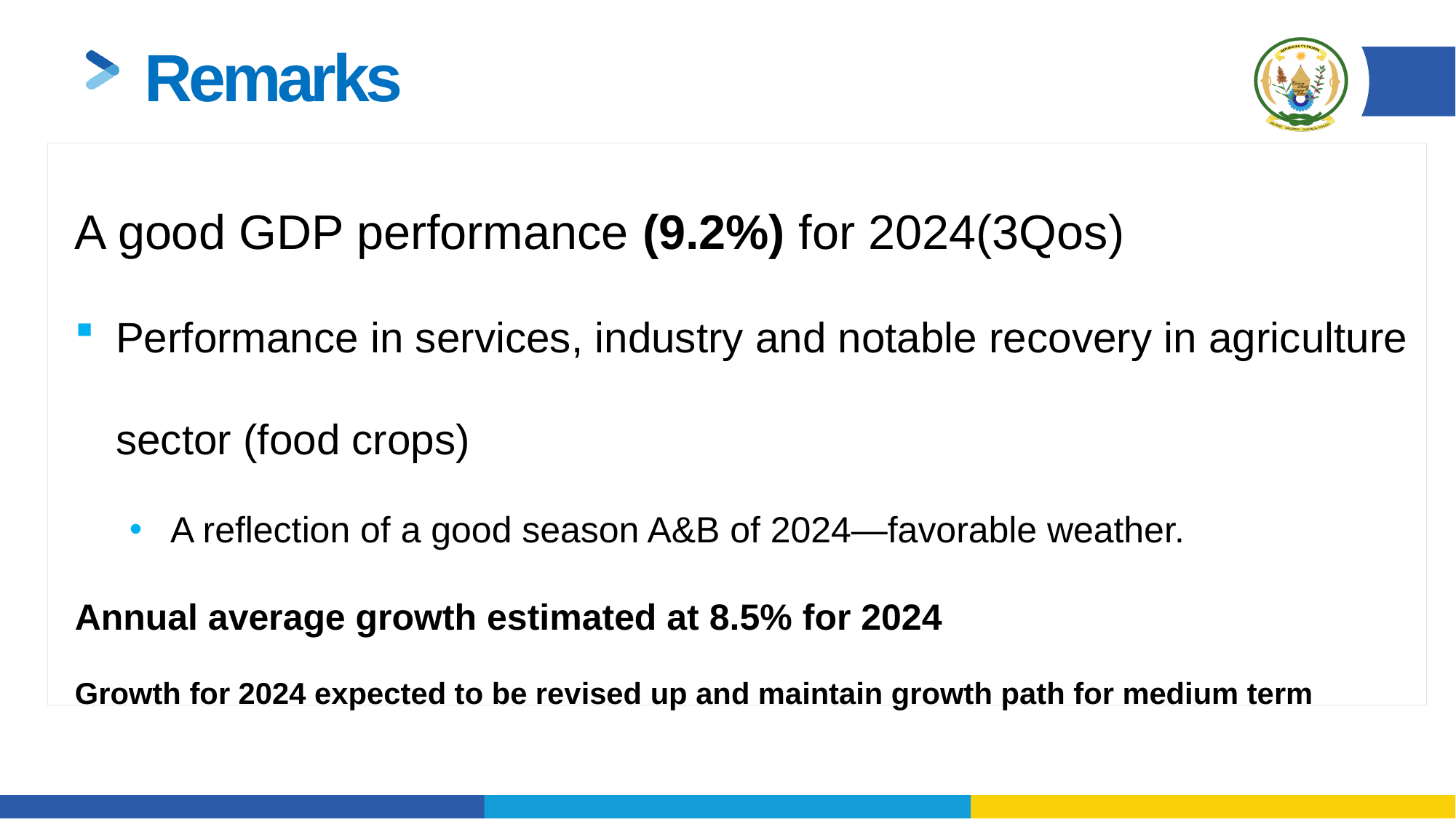

Remarks
A good GDP performance (9.2%) for 2024(3Qos)
Performance in services, industry and notable recovery in agriculture sector (food crops)
A reflection of a good season A&B of 2024—favorable weather.
Annual average growth estimated at 8.5% for 2024
Growth for 2024 expected to be revised up and maintain growth path for medium term